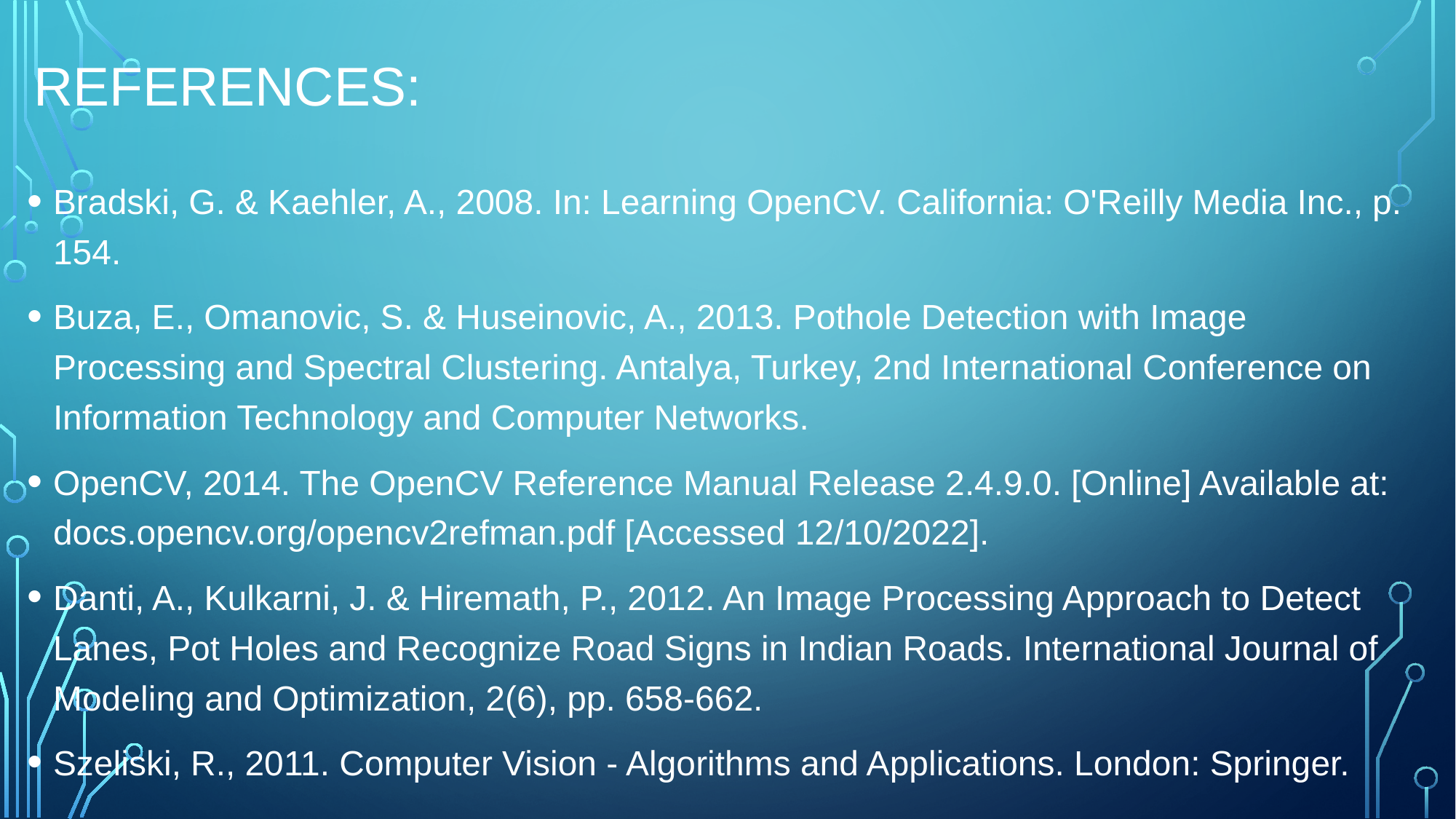

# References:
Bradski, G. & Kaehler, A., 2008. In: Learning OpenCV. California: O'Reilly Media Inc., p. 154.
Buza, E., Omanovic, S. & Huseinovic, A., 2013. Pothole Detection with Image Processing and Spectral Clustering. Antalya, Turkey, 2nd International Conference on Information Technology and Computer Networks.
OpenCV, 2014. The OpenCV Reference Manual Release 2.4.9.0. [Online] Available at: docs.opencv.org/opencv2refman.pdf [Accessed 12/10/2022].
Danti, A., Kulkarni, J. & Hiremath, P., 2012. An Image Processing Approach to Detect Lanes, Pot Holes and Recognize Road Signs in Indian Roads. International Journal of Modeling and Optimization, 2(6), pp. 658-662.
Szeliski, R., 2011. Computer Vision - Algorithms and Applications. London: Springer.